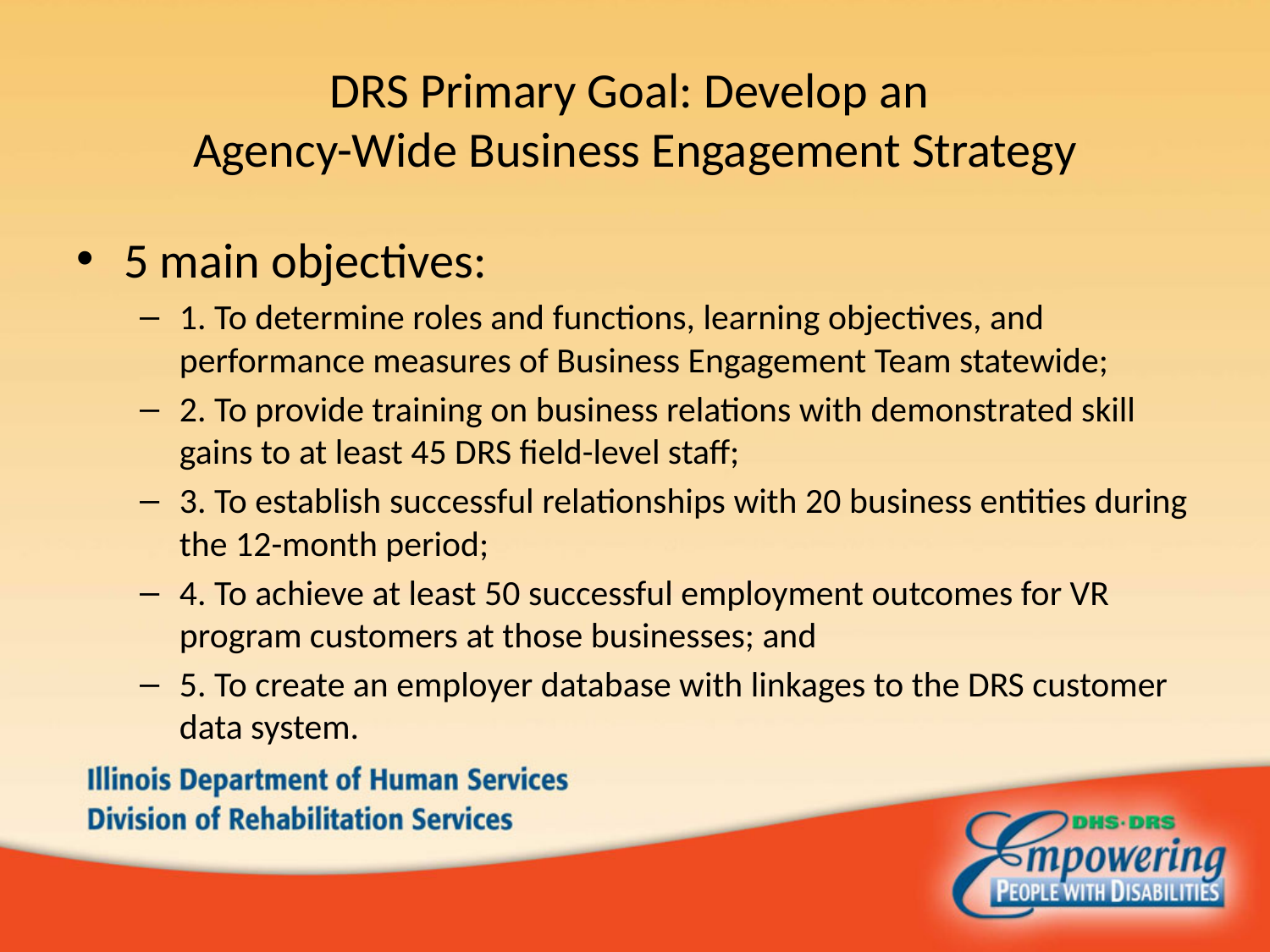

# DRS Primary Goal: Develop an Agency-Wide Business Engagement Strategy
5 main objectives:
1. To determine roles and functions, learning objectives, and performance measures of Business Engagement Team statewide;
2. To provide training on business relations with demonstrated skill gains to at least 45 DRS field-level staff;
3. To establish successful relationships with 20 business entities during the 12-month period;
4. To achieve at least 50 successful employment outcomes for VR program customers at those businesses; and
5. To create an employer database with linkages to the DRS customer data system.